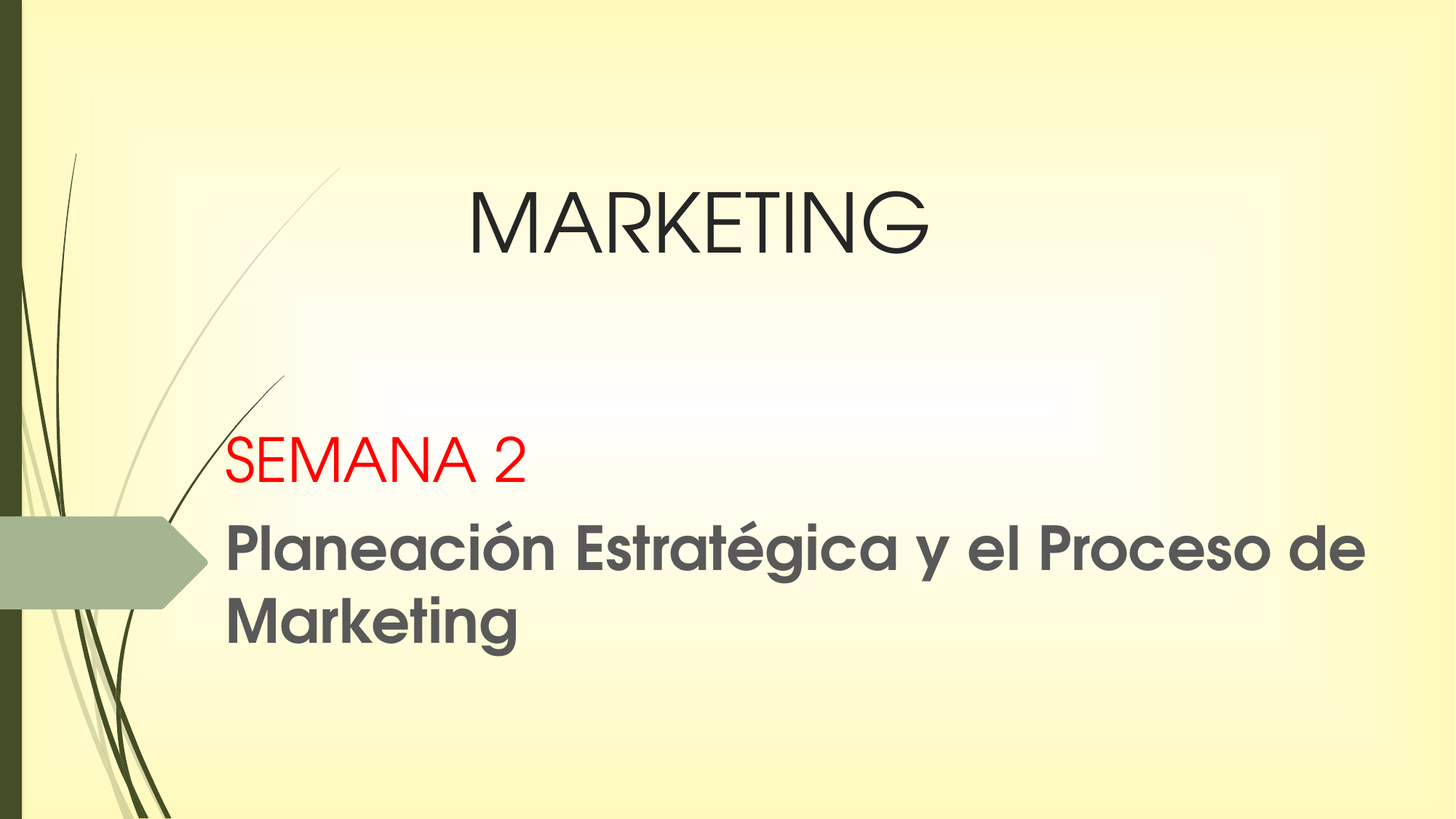

# MARKETING
SEMANA 2
Planeación Estratégica y el Proceso de Marketing